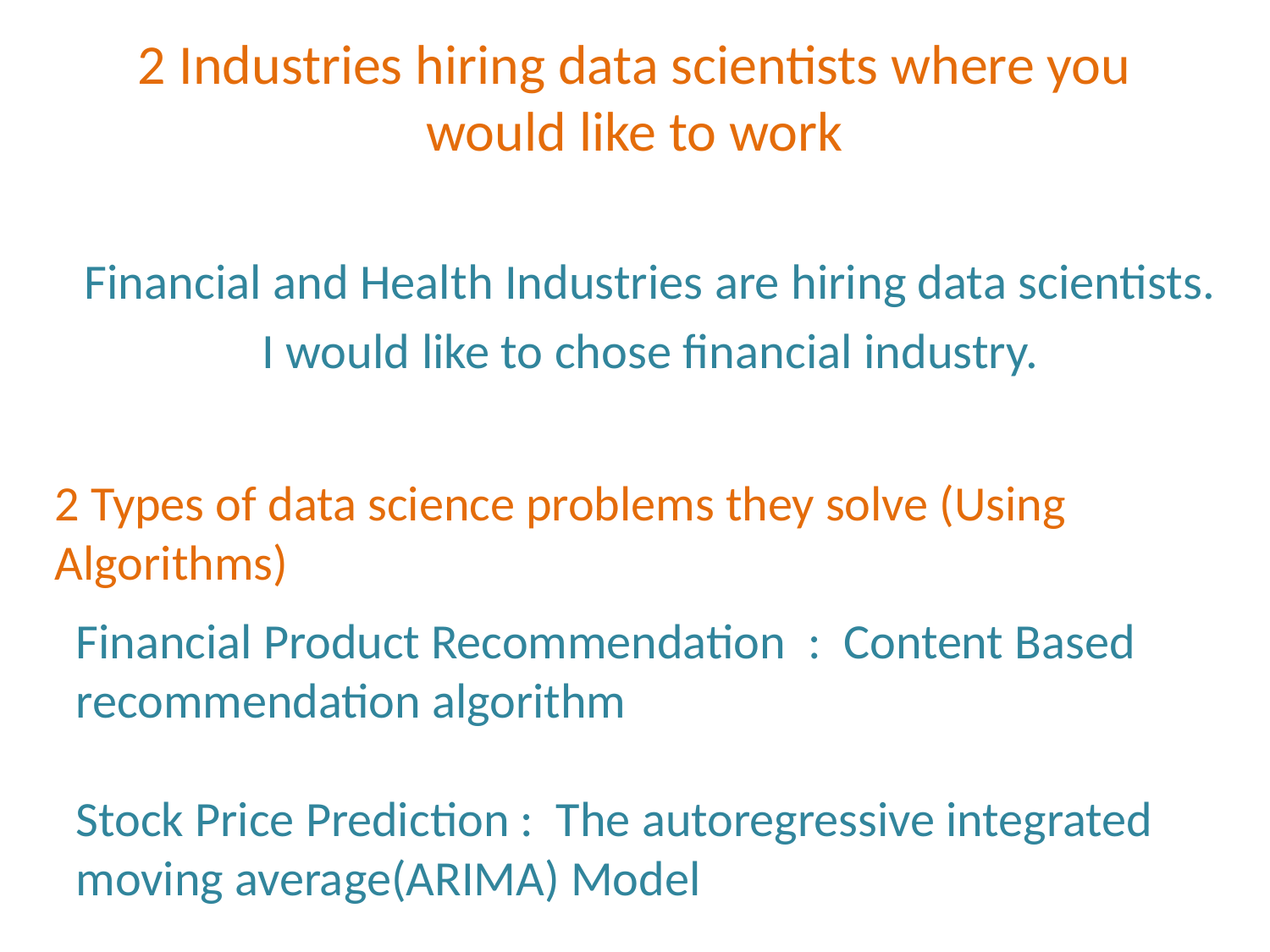

# 2 Industries hiring data scientists where you would like to work
Financial and Health Industries are hiring data scientists.
I would like to chose financial industry.

2 Types of data science problems they solve (Using Algorithms)
Financial Product Recommendation  :  Content Based recommendation algorithm

Stock Price Prediction :  The autoregressive integrated moving average(ARIMA) Model